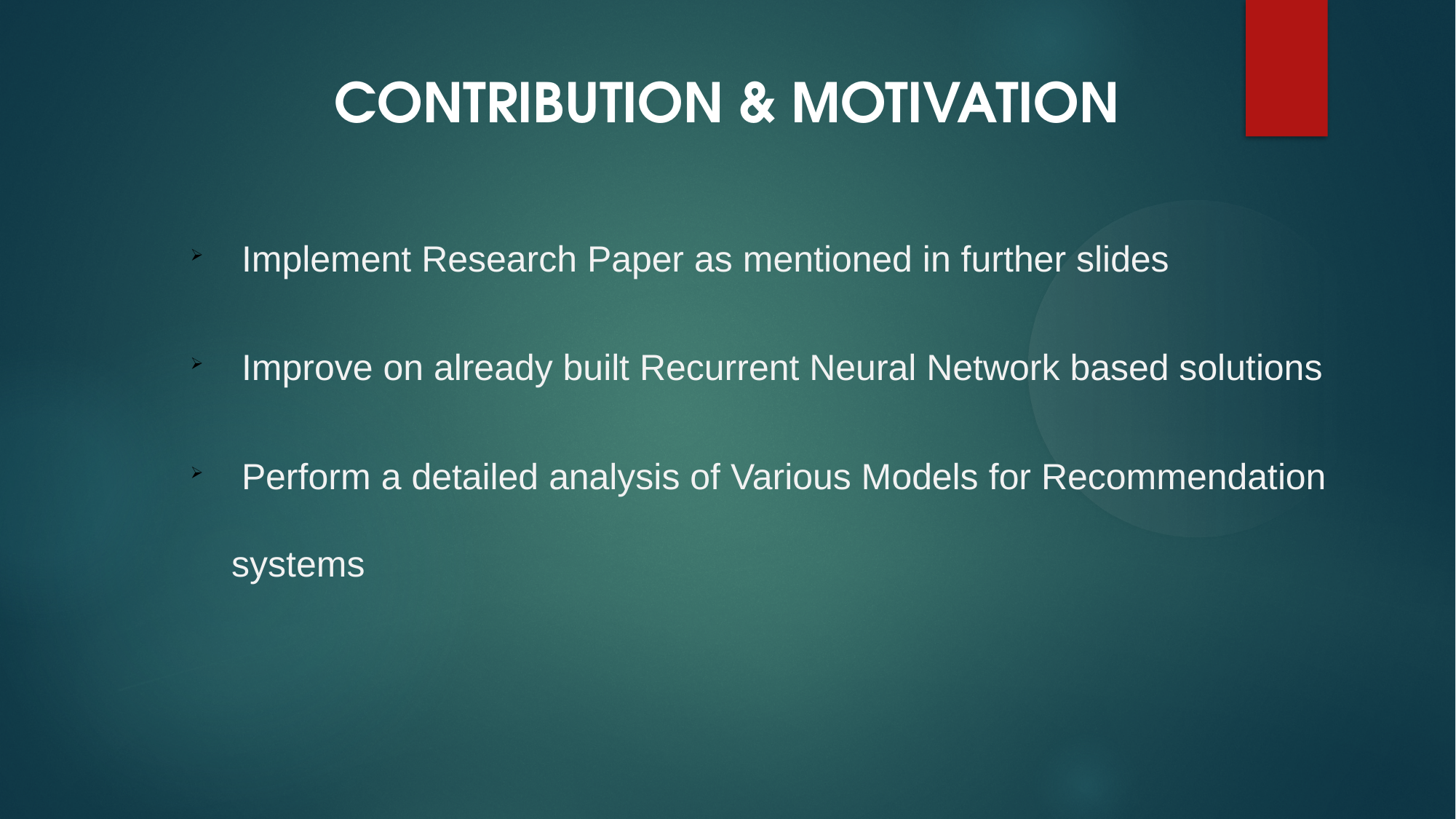

CONTRIBUTION & MOTIVATION
 Implement Research Paper as mentioned in further slides
 Improve on already built Recurrent Neural Network based solutions
 Perform a detailed analysis of Various Models for Recommendation systems